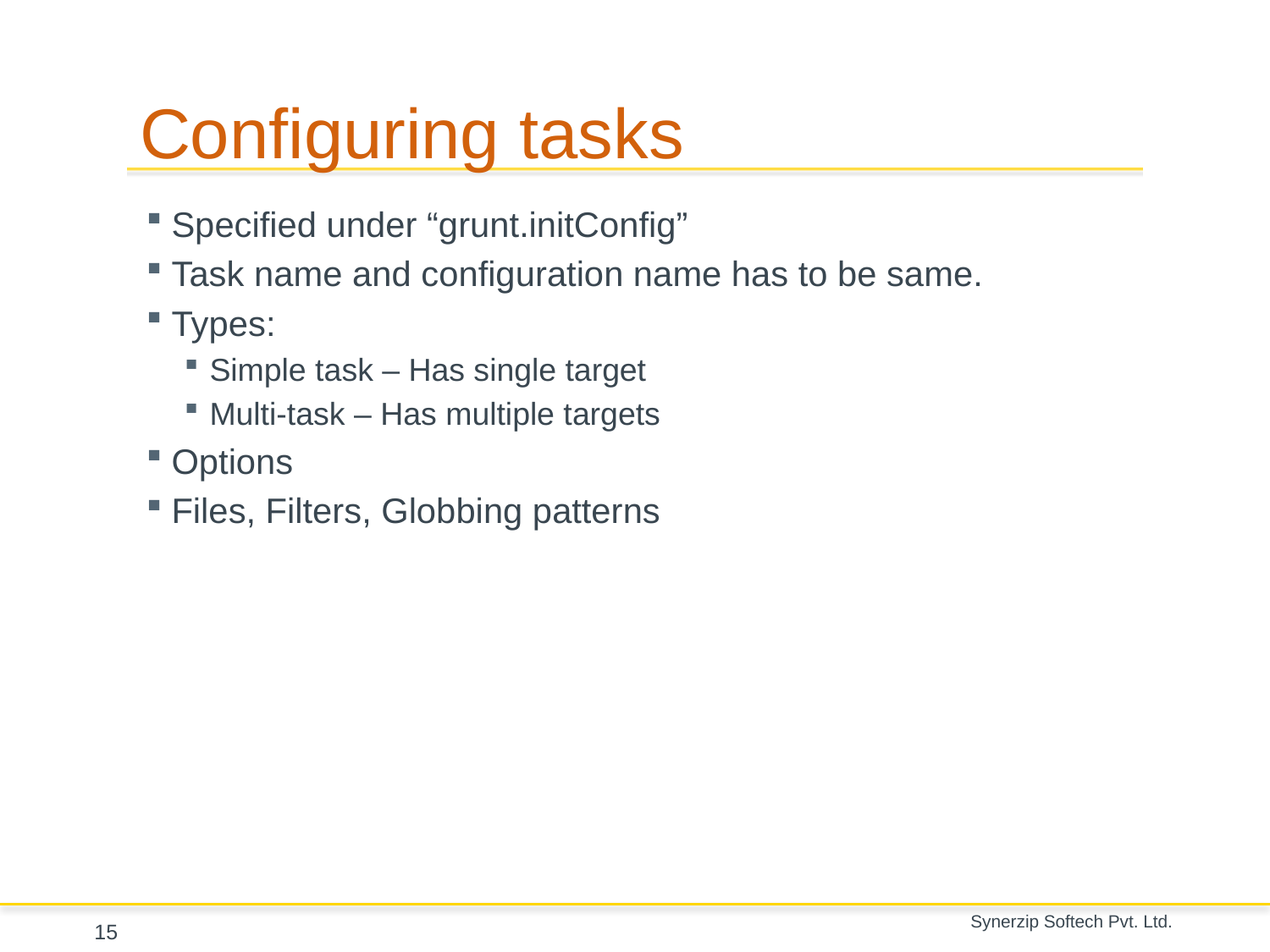

# Configuring tasks
Specified under “grunt.initConfig”
Task name and configuration name has to be same.
Types:
Simple task – Has single target
Multi-task – Has multiple targets
Options
Files, Filters, Globbing patterns
15
Synerzip Softech Pvt. Ltd.